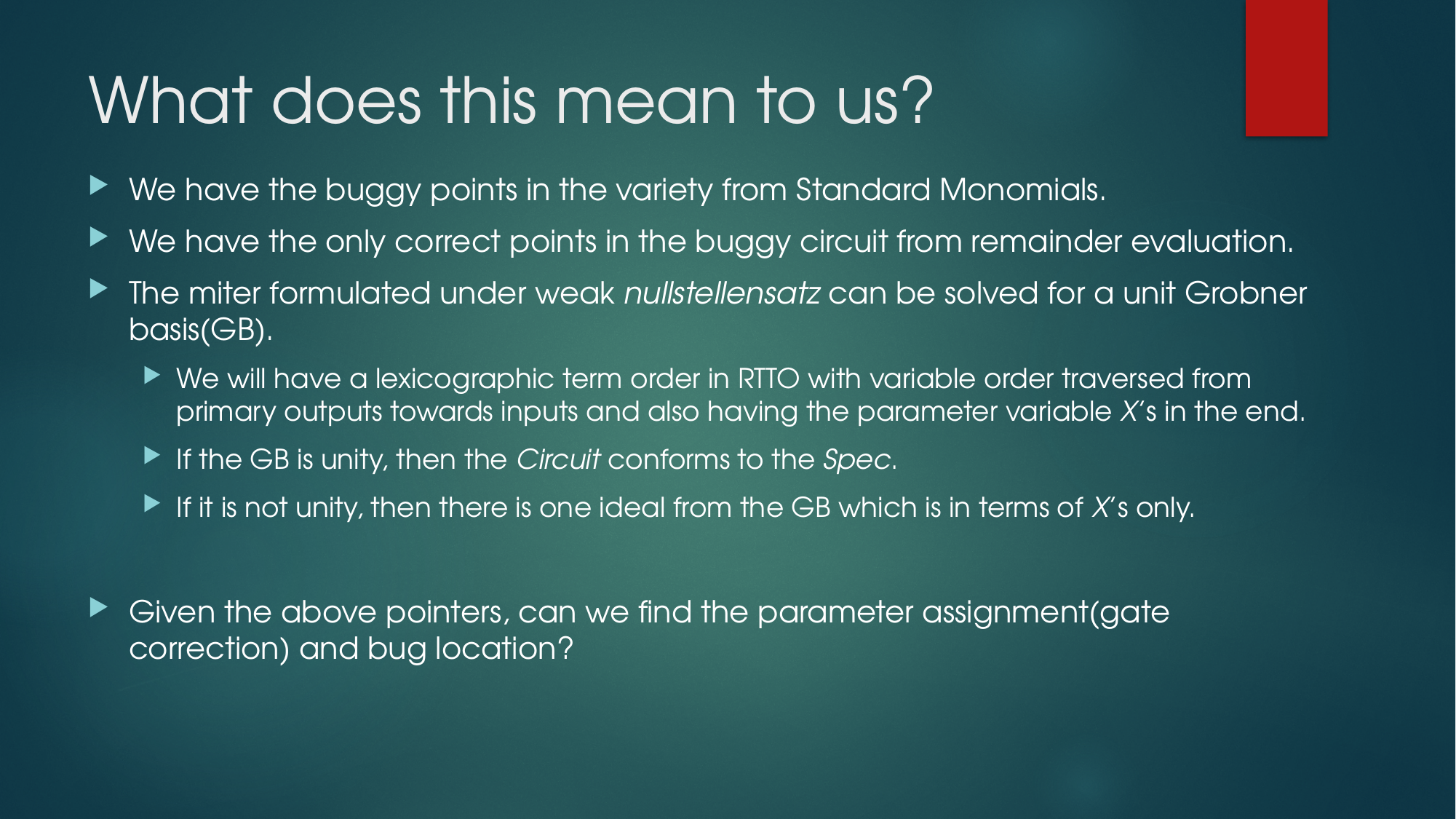

# What does this mean to us?
We have the buggy points in the variety from Standard Monomials.
We have the only correct points in the buggy circuit from remainder evaluation.
The miter formulated under weak nullstellensatz can be solved for a unit Grobner basis(GB).
We will have a lexicographic term order in RTTO with variable order traversed from primary outputs towards inputs and also having the parameter variable X’s in the end.
If the GB is unity, then the Circuit conforms to the Spec.
If it is not unity, then there is one ideal from the GB which is in terms of X’s only.

Given the above pointers, can we find the parameter assignment(gate correction) and bug location?